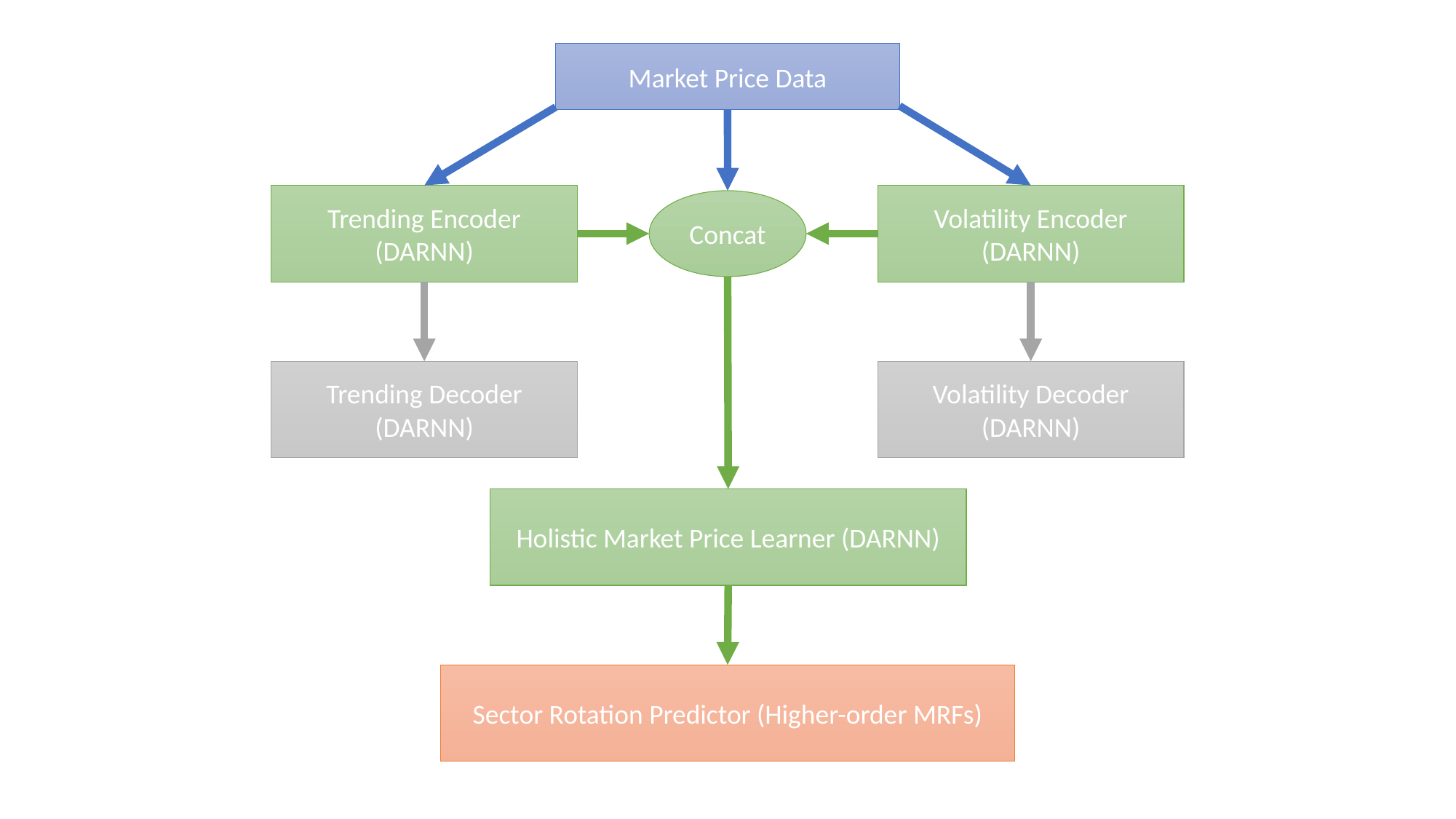

Market Price Data
Volatility Encoder (DARNN)
Trending Encoder (DARNN)
Concat
Trending Decoder (DARNN)
Volatility Decoder (DARNN)
Holistic Market Price Learner (DARNN)
Sector Rotation Predictor (Higher-order MRFs)